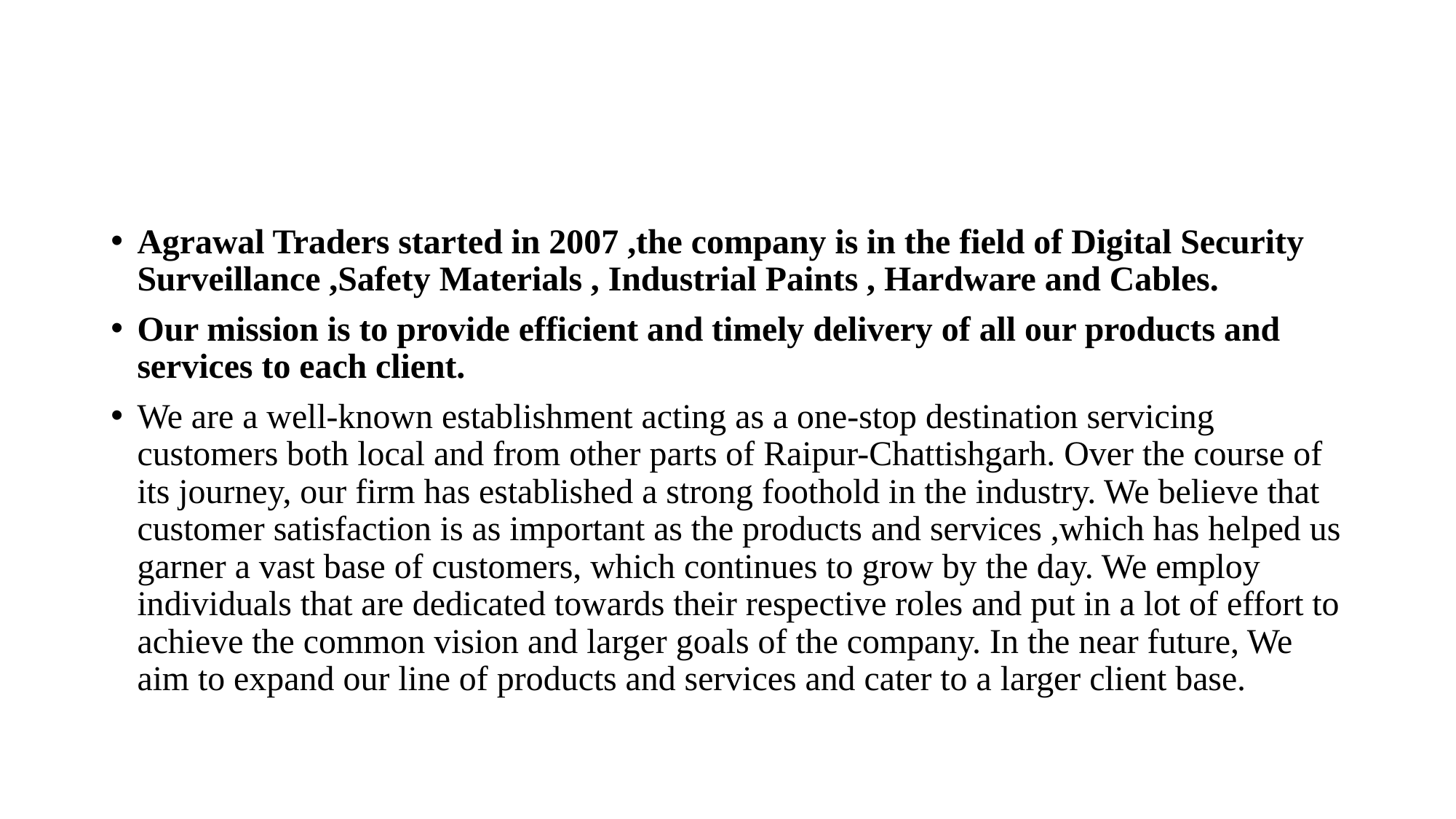

Agrawal Traders started in 2007 ,the company is in the field of Digital Security Surveillance ,Safety Materials , Industrial Paints , Hardware and Cables.
Our mission is to provide efficient and timely delivery of all our products and services to each client.
We are a well-known establishment acting as a one-stop destination servicing customers both local and from other parts of Raipur-Chattishgarh. Over the course of its journey, our firm has established a strong foothold in the industry. We believe that customer satisfaction is as important as the products and services ,which has helped us garner a vast base of customers, which continues to grow by the day. We employ individuals that are dedicated towards their respective roles and put in a lot of effort to achieve the common vision and larger goals of the company. In the near future, We aim to expand our line of products and services and cater to a larger client base.